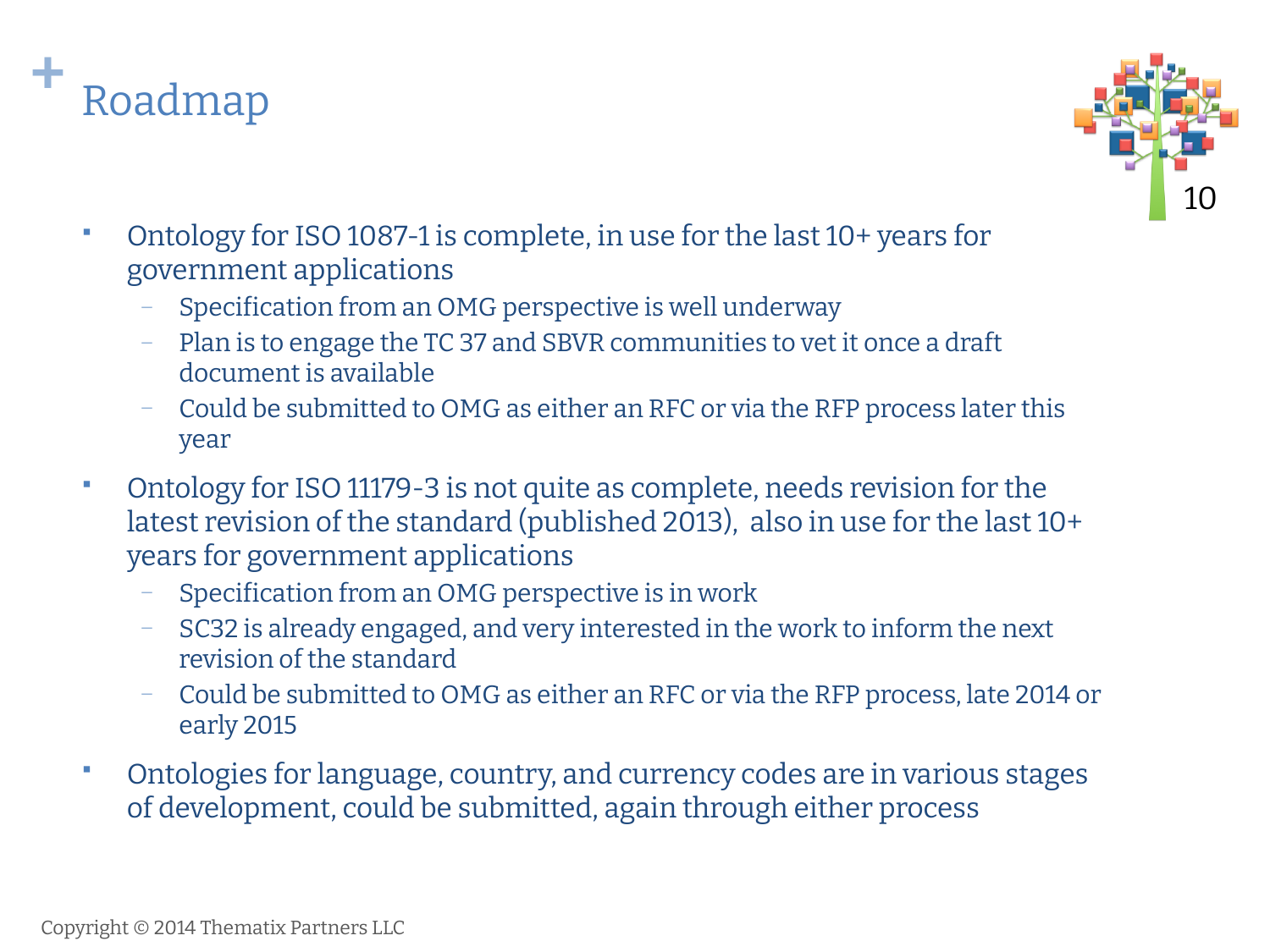

# Roadmap
10
Ontology for ISO 1087-1 is complete, in use for the last 10+ years for government applications
Specification from an OMG perspective is well underway
Plan is to engage the TC 37 and SBVR communities to vet it once a draft document is available
Could be submitted to OMG as either an RFC or via the RFP process later this year
Ontology for ISO 11179-3 is not quite as complete, needs revision for the latest revision of the standard (published 2013),  also in use for the last 10+ years for government applications
Specification from an OMG perspective is in work
SC32 is already engaged, and very interested in the work to inform the next revision of the standard
Could be submitted to OMG as either an RFC or via the RFP process, late 2014 or early 2015
Ontologies for language, country, and currency codes are in various stages of development, could be submitted, again through either process

Copyright © 2014 Thematix Partners LLC